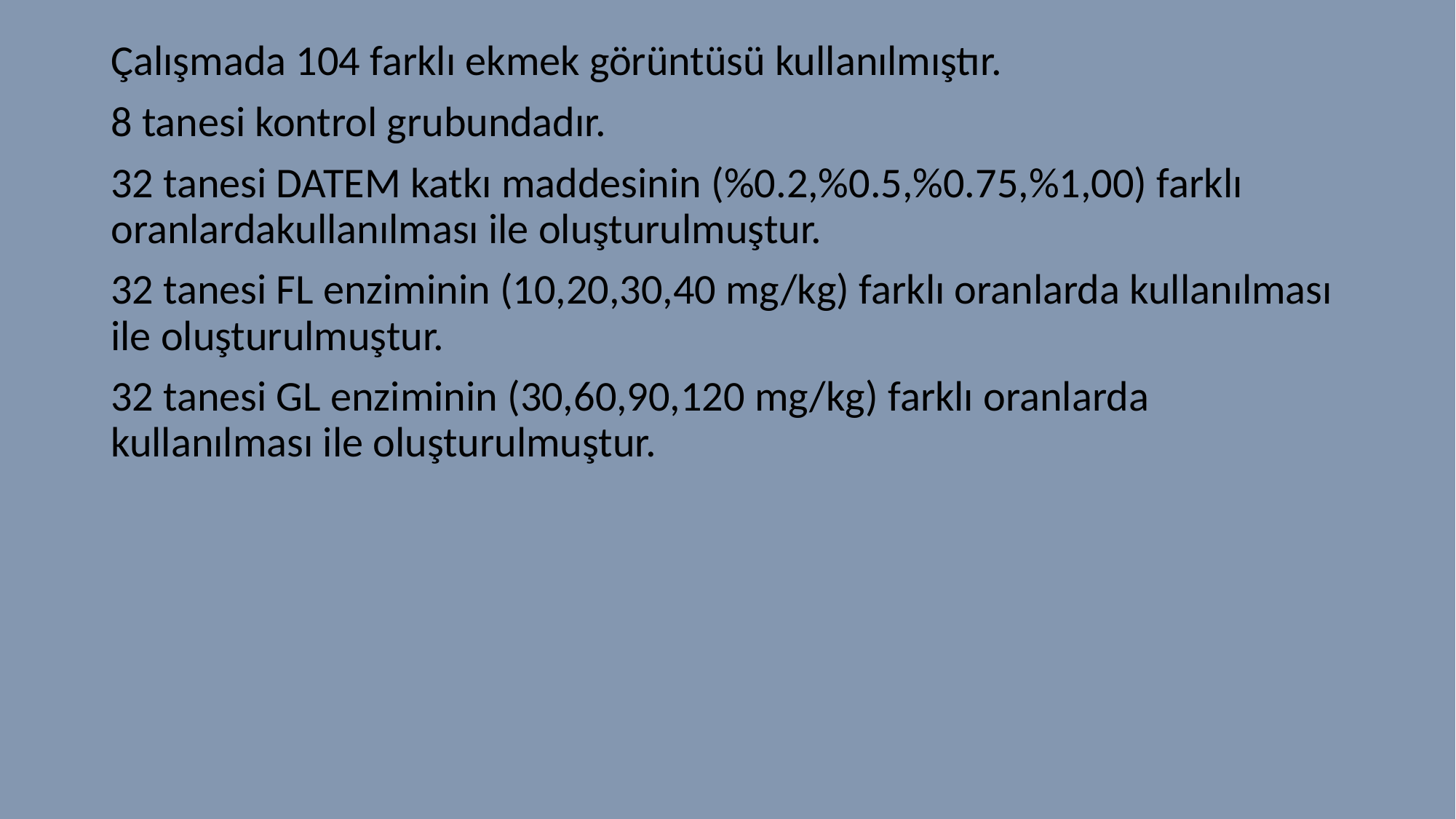

Çalışmada 104 farklı ekmek görüntüsü kullanılmıştır.
8 tanesi kontrol grubundadır.
32 tanesi DATEM katkı maddesinin (%0.2,%0.5,%0.75,%1,00) farklı oranlardakullanılması ile oluşturulmuştur.
32 tanesi FL enziminin (10,20,30,40 mg/kg) farklı oranlarda kullanılması ile oluşturulmuştur.
32 tanesi GL enziminin (30,60,90,120 mg/kg) farklı oranlarda kullanılması ile oluşturulmuştur.